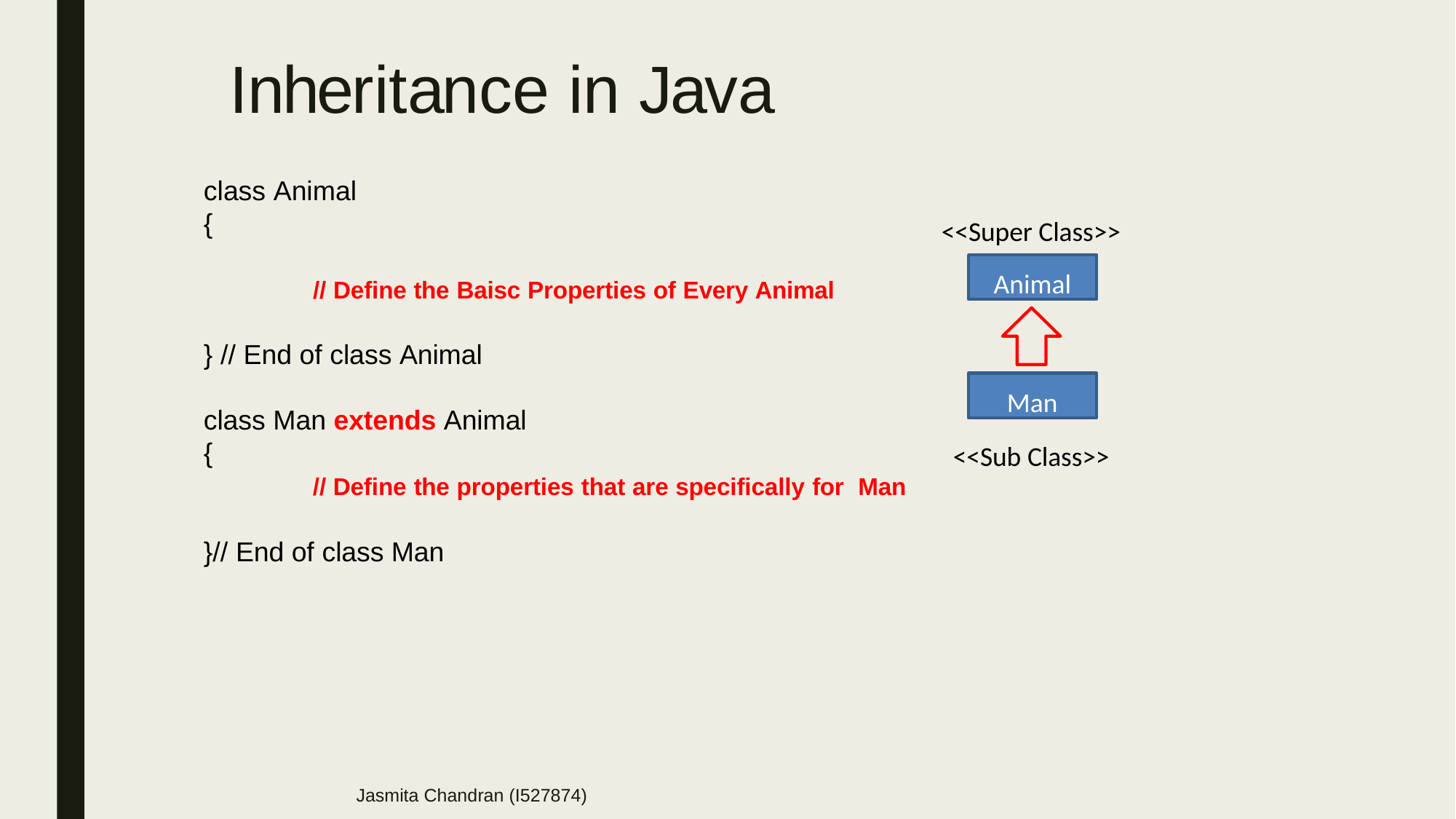

# Inheritance in Java
class Animal
{
<<Super Class>>
Animal
// Define the Baisc Properties of Every Animal

} // End of class Animal
Man
class Man extends Animal
{
// Define the properties that are specifically for Man
<<Sub Class>>
}// End of class Man
Jasmita Chandran (I527874)